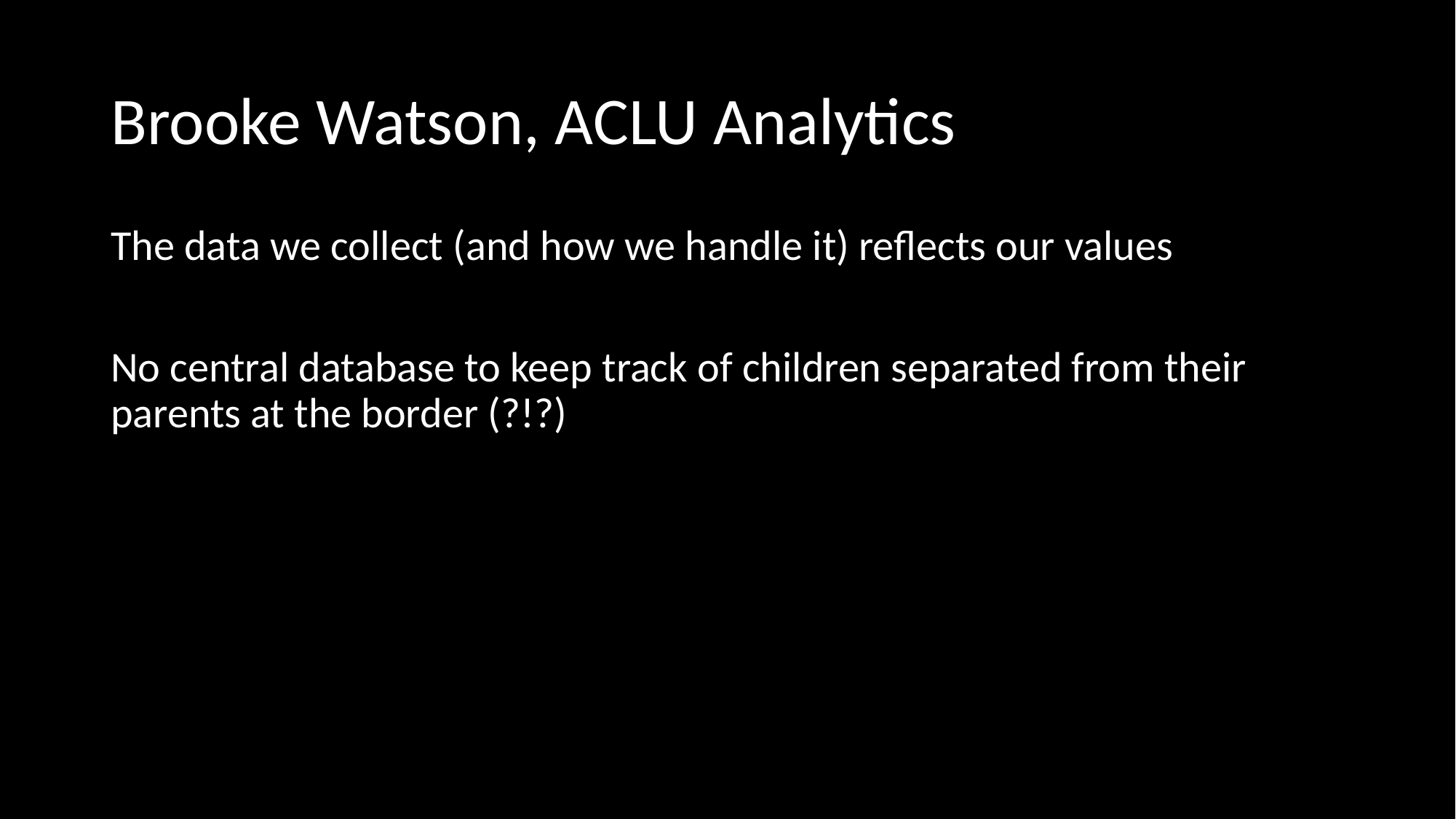

# Brooke Watson, ACLU Analytics
The data we collect (and how we handle it) reflects our values

No central database to keep track of children separated from their parents at the border (?!?)